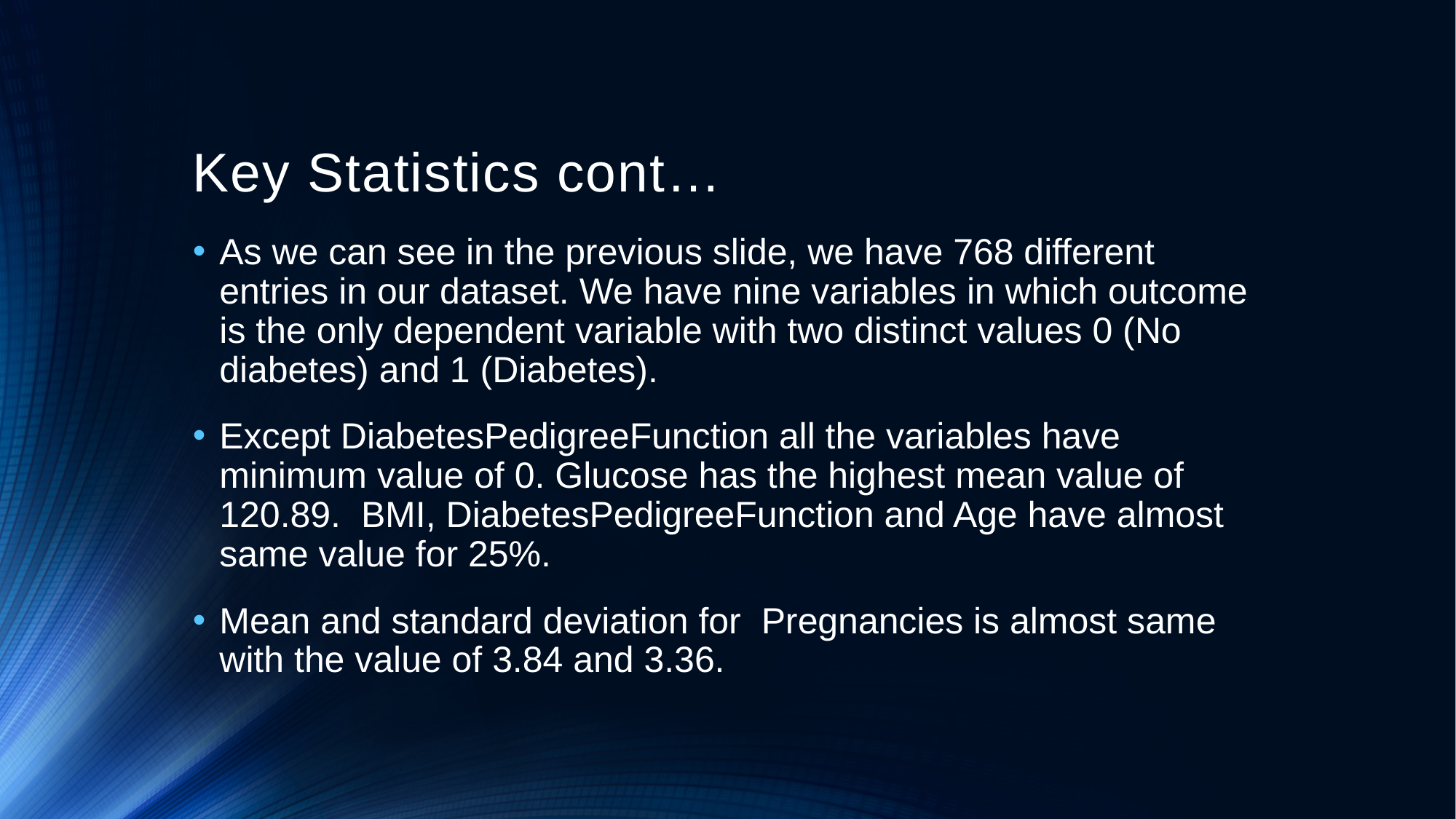

# Key Statistics cont…
As we can see in the previous slide, we have 768 different entries in our dataset. We have nine variables in which outcome is the only dependent variable with two distinct values 0 (No diabetes) and 1 (Diabetes).
Except DiabetesPedigreeFunction all the variables have minimum value of 0. Glucose has the highest mean value of 120.89.  BMI, DiabetesPedigreeFunction and Age have almost same value for 25%.
Mean and standard deviation for  Pregnancies is almost same with the value of 3.84 and 3.36.